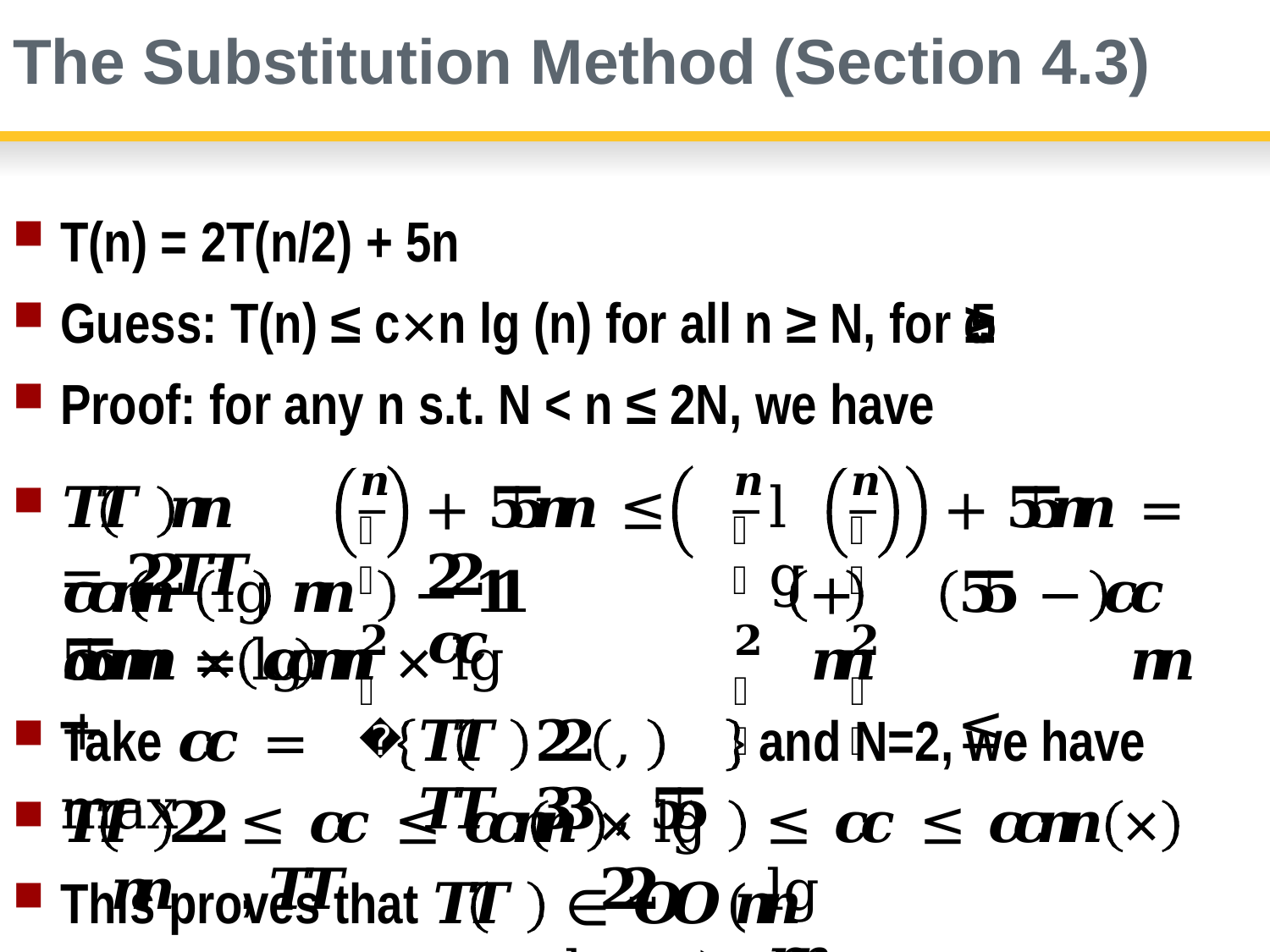

# The Substitution Method (Section 4.3)
T(n) = 2T(n/2) + 5n
Guess: T(n) ≤ c×n lg (n) for all n ≥ N, for c≥5
Proof: for any n s.t. N < n ≤ 2N, we have
𝒏𝒏
𝟐𝟐
𝒏𝒏
𝟐𝟐
𝒏𝒏
𝟐𝟐
+ 𝟓𝟓𝒏𝒏 =
𝟓𝟓 − 𝒄𝒄	𝒏𝒏 ≤

𝑻𝑻	𝒏𝒏	= 𝟐𝟐𝑻𝑻
+ 𝟓𝟓𝒏𝒏 ≤ 𝟐𝟐	𝒄𝒄
lg

𝒄𝒄𝒏𝒏	lg	𝒏𝒏	− 𝟏𝟏	+ 𝟓𝟓𝒏𝒏 = 𝒄𝒄𝒏𝒏 × lg	𝒏𝒏	+

𝒄𝒄𝒏𝒏 × lg	𝒏𝒏
Take 𝒄𝒄 = max

and N=2, we have
≤ 𝒄𝒄 ≤ 𝒄𝒄𝒏𝒏 × lg	𝒏𝒏	.
𝑻𝑻	𝟐𝟐	, 𝑻𝑻	𝟑𝟑	, 𝟓𝟓

𝑻𝑻	𝟐𝟐	≤ 𝒄𝒄 ≤ 𝒄𝒄𝒏𝒏 × lg	𝒏𝒏	, 𝑻𝑻	𝟐𝟐

This proves that 𝑻𝑻	𝒏𝒏
∈ 𝑶𝑶(𝒏𝒏 lg 𝒏𝒏)